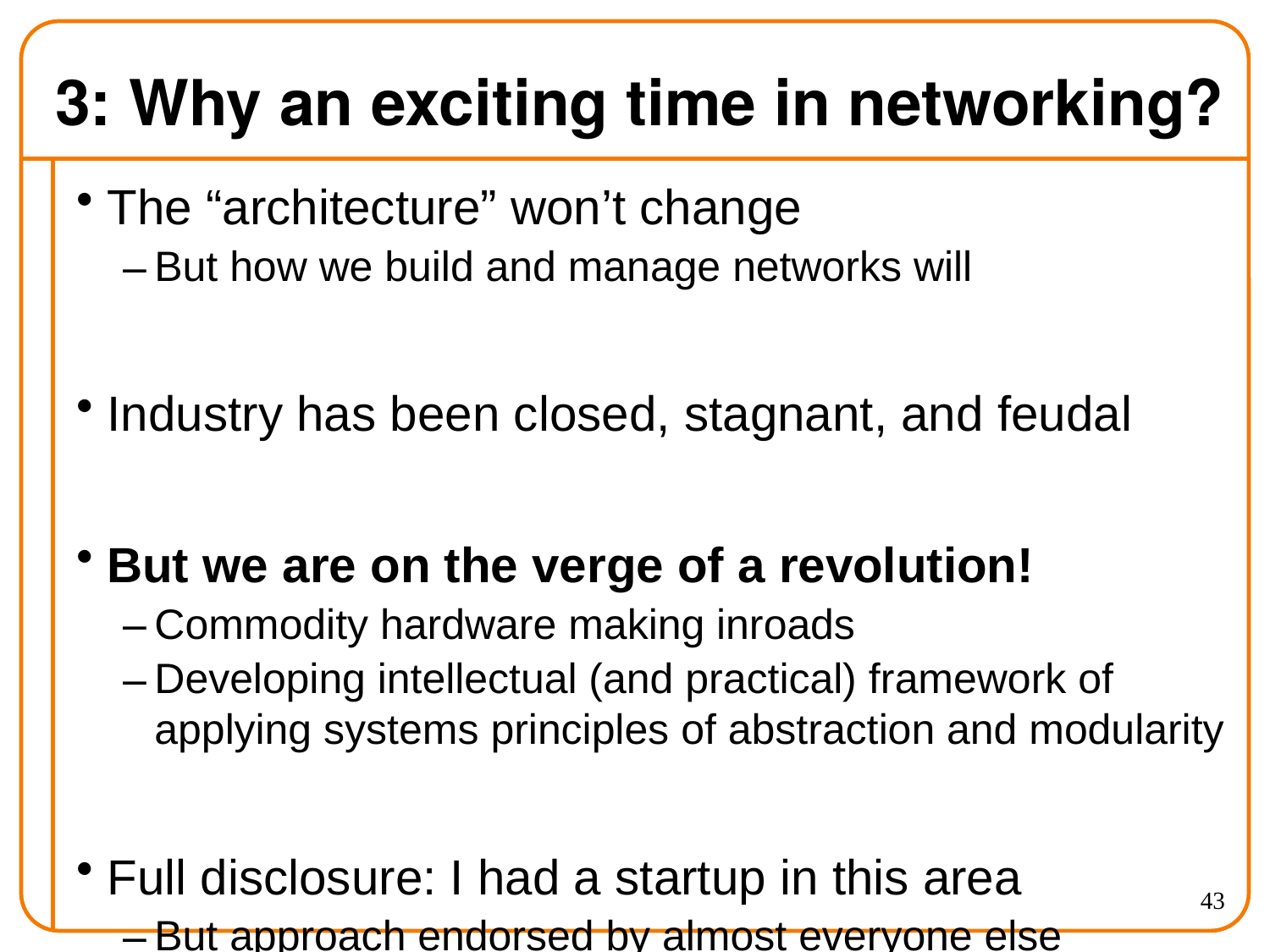

# 3: Why an exciting time in networking?
The “architecture” won’t change
But how we build and manage networks will

Industry has been closed, stagnant, and feudal

But we are on the verge of a revolution!
Commodity hardware making inroads
Developing intellectual (and practical) framework of applying systems principles of abstraction and modularity

Full disclosure: I had a startup in this area
But approach endorsed by almost everyone else
43